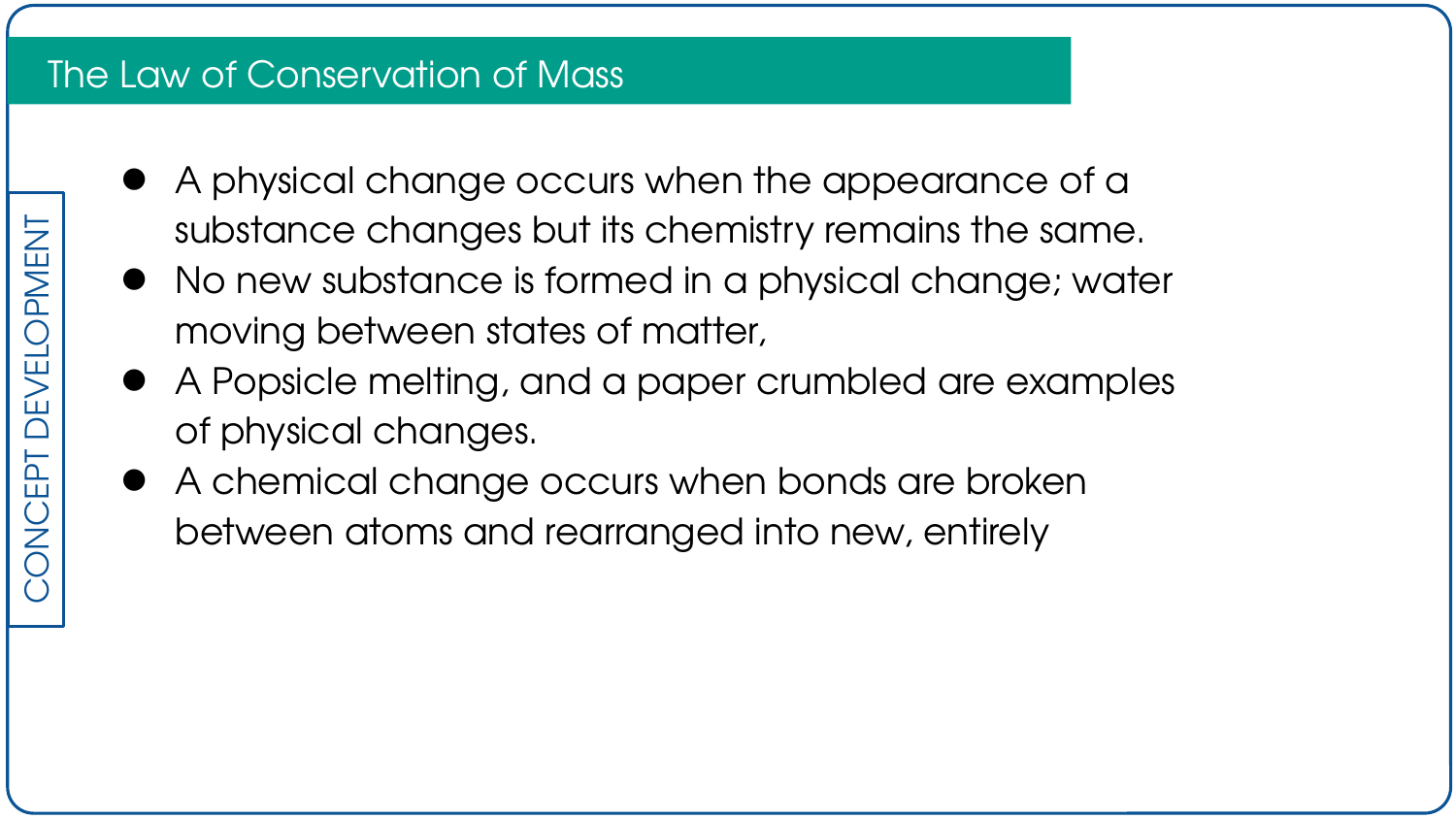

The Law of Conservation of Mass
A physical change occurs when the appearance of a substance changes but its chemistry remains the same.
No new substance is formed in a physical change; water moving between states of matter,
A Popsicle melting, and a paper crumbled are examples of physical changes.
A chemical change occurs when bonds are broken between atoms and rearranged into new, entirely